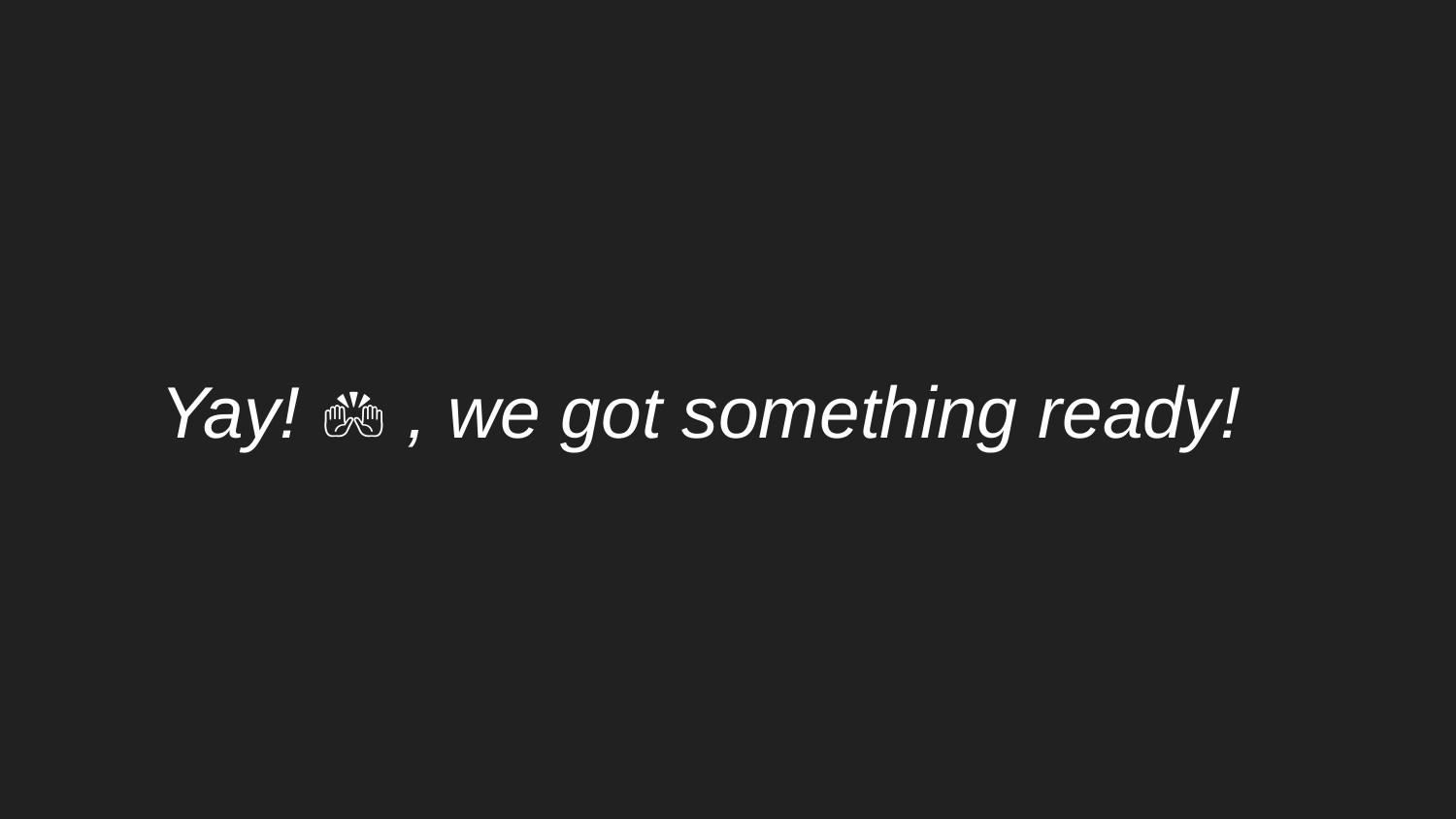

# Yay! 🥳 🙌, we got something ready!